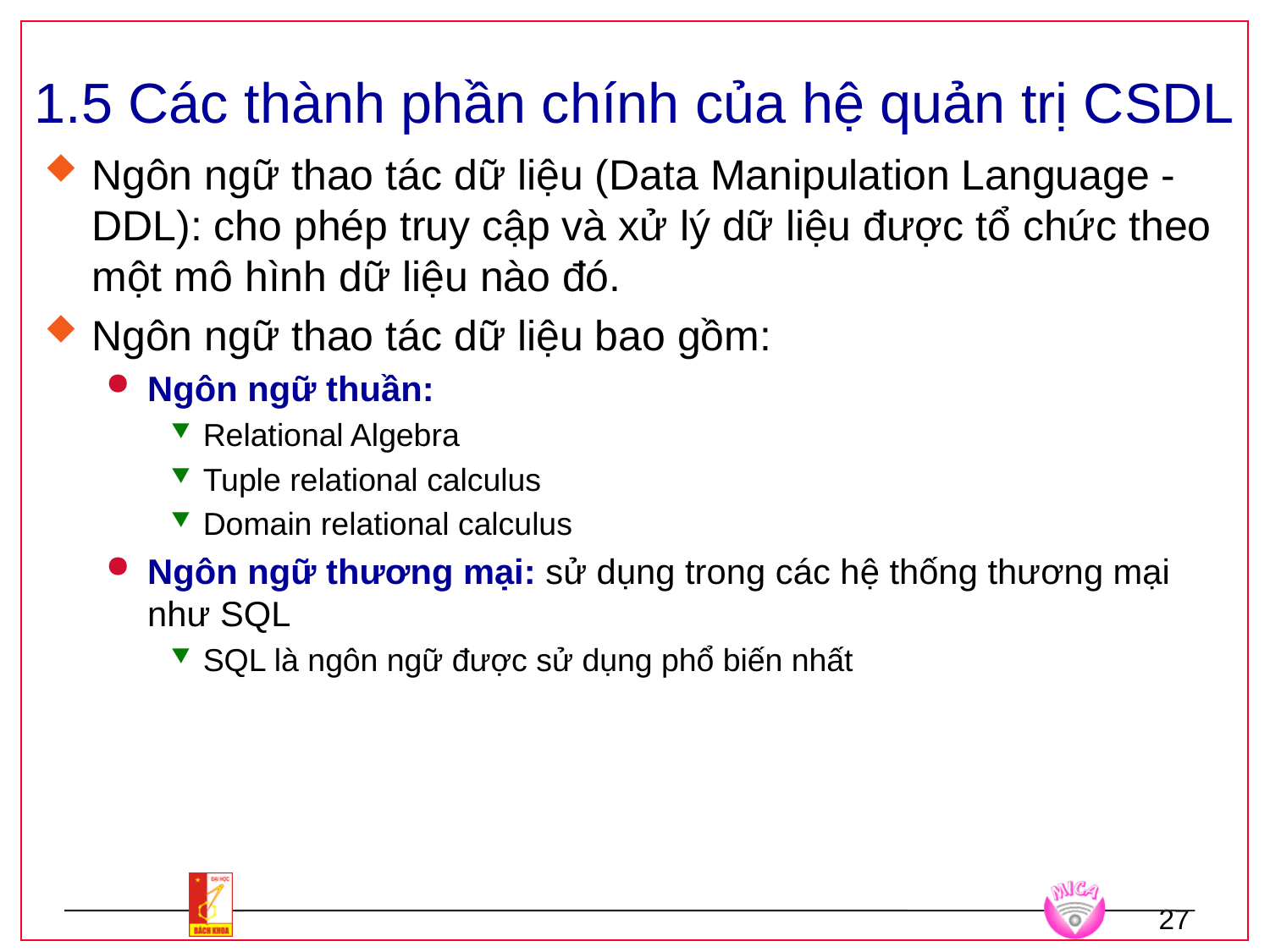

1.5 Các thành phần chính của hệ quản trị CSDL
Ngôn ngữ thao tác dữ liệu (Data Manipulation Language - DDL): cho phép truy cập và xử lý dữ liệu được tổ chức theo một mô hình dữ liệu nào đó.
Ngôn ngữ thao tác dữ liệu bao gồm:
Ngôn ngữ thuần:
Relational Algebra
Tuple relational calculus
Domain relational calculus
Ngôn ngữ thương mại: sử dụng trong các hệ thống thương mại như SQL
SQL là ngôn ngữ được sử dụng phổ biến nhất